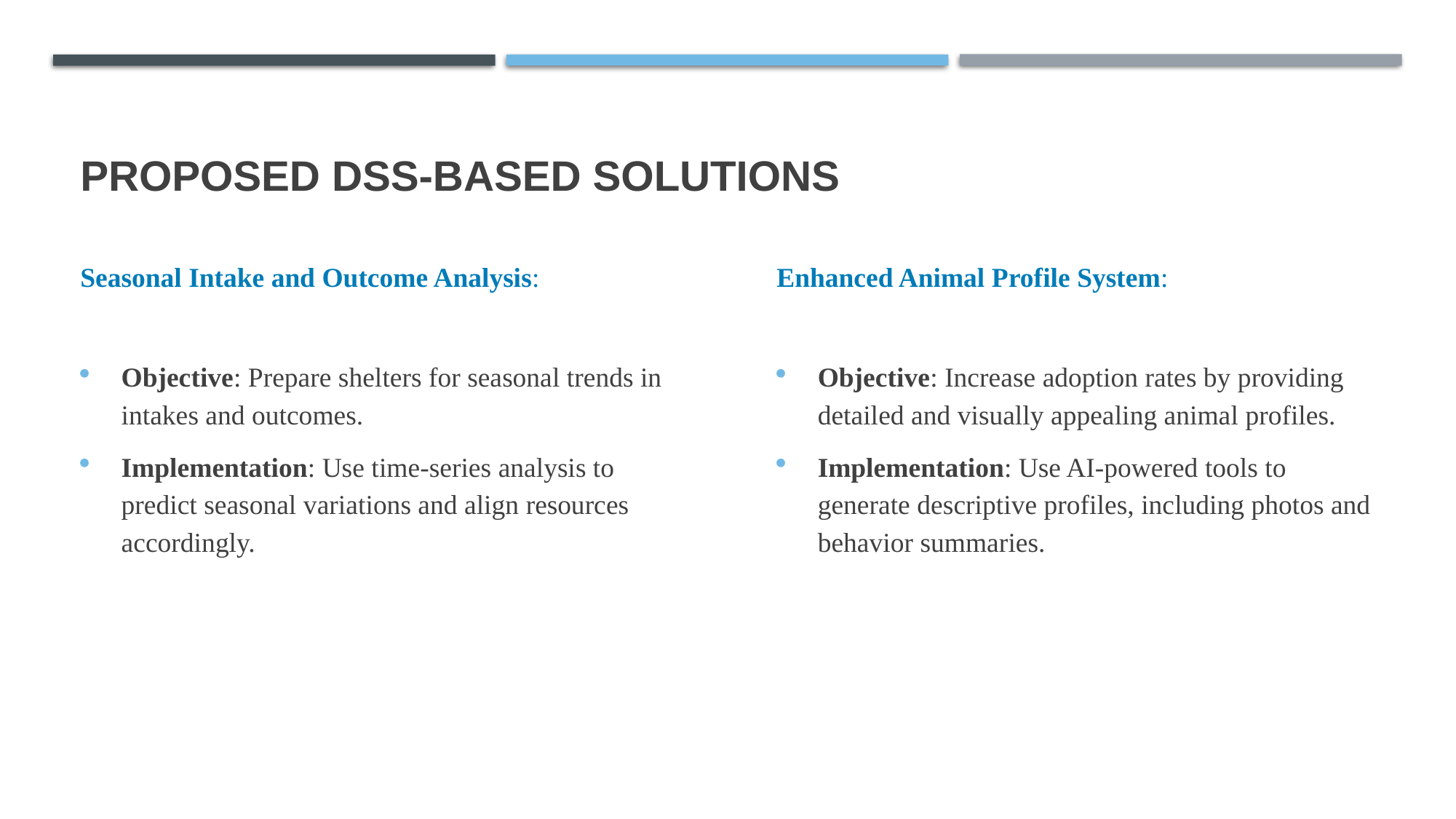

# Proposed DSS-Based Solutions
Seasonal Intake and Outcome Analysis:

Enhanced Animal Profile System:

Objective: Prepare shelters for seasonal trends in intakes and outcomes.
Implementation: Use time-series analysis to predict seasonal variations and align resources accordingly.

Objective: Increase adoption rates by providing detailed and visually appealing animal profiles.
Implementation: Use AI-powered tools to generate descriptive profiles, including photos and behavior summaries.